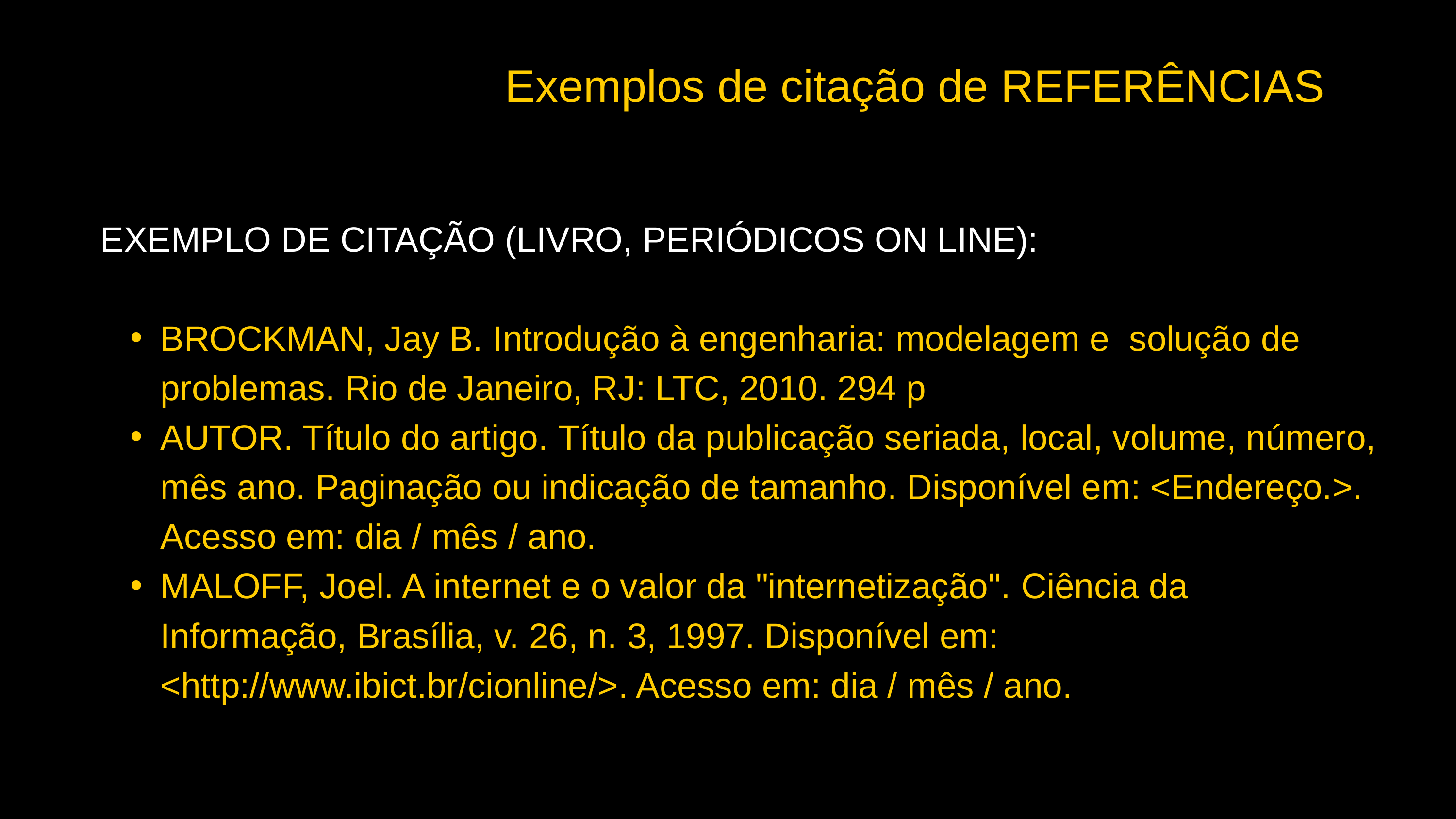

Exemplos de citação de REFERÊNCIAS
EXEMPLO DE CITAÇÃO (LIVRO, PERIÓDICOS ON LINE):

BROCKMAN, Jay B. Introdução à engenharia: modelagem e  solução de problemas. Rio de Janeiro, RJ: LTC, 2010. 294 p
AUTOR. Título do artigo. Título da publicação seriada, local, volume, número, mês ano. Paginação ou indicação de tamanho. Disponível em: <Endereço.>. Acesso em: dia / mês / ano.
MALOFF, Joel. A internet e o valor da "internetização". Ciência da Informação, Brasília, v. 26, n. 3, 1997. Disponível em: <http://www.ibict.br/cionline/>. Acesso em: dia / mês / ano.